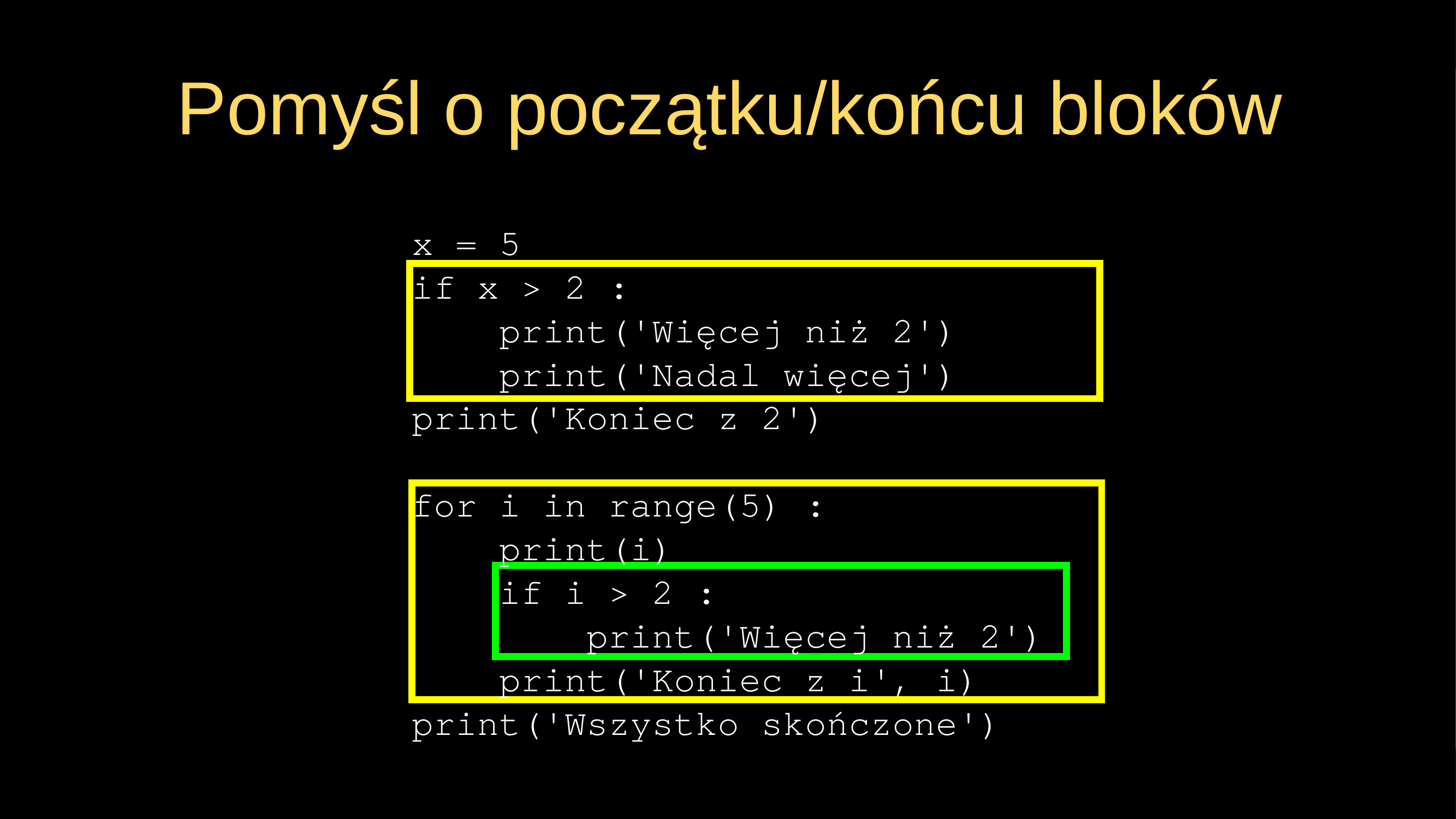

Pomyśl o początku/końcu bloków

x = 5
if x > 2 :
    print('Więcej niż 2')
    print('Nadal więcej')
print('Koniec z 2')

for i in range(5) :
    print(i)
    if i > 2 :
        print('Więcej niż 2')
    print('Koniec z i', i)
print('Wszystko skończone')